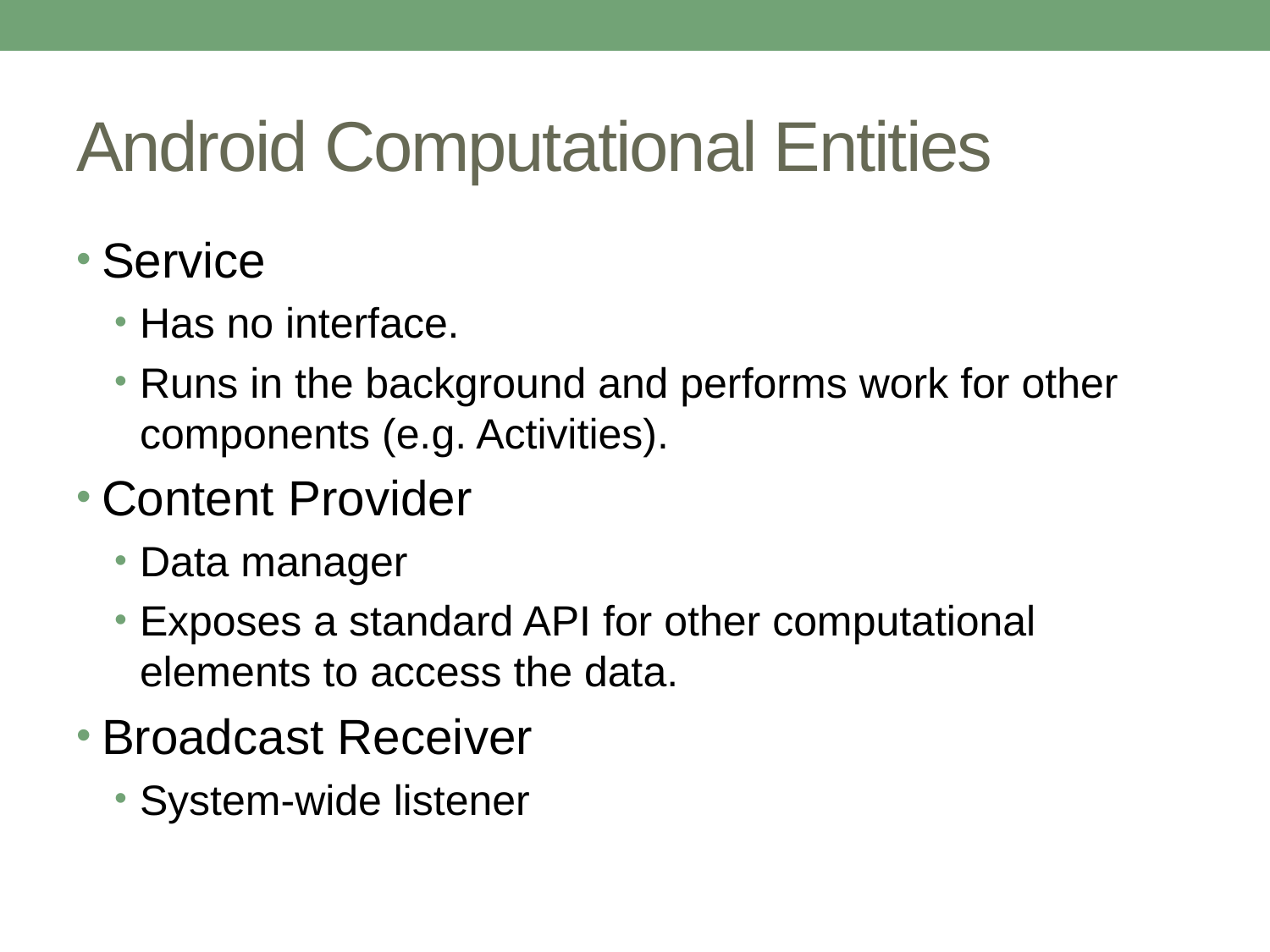

# Android Computational Entities
Service
Has no interface.
Runs in the background and performs work for other components (e.g. Activities).
Content Provider
Data manager
Exposes a standard API for other computational elements to access the data.
Broadcast Receiver
System-wide listener